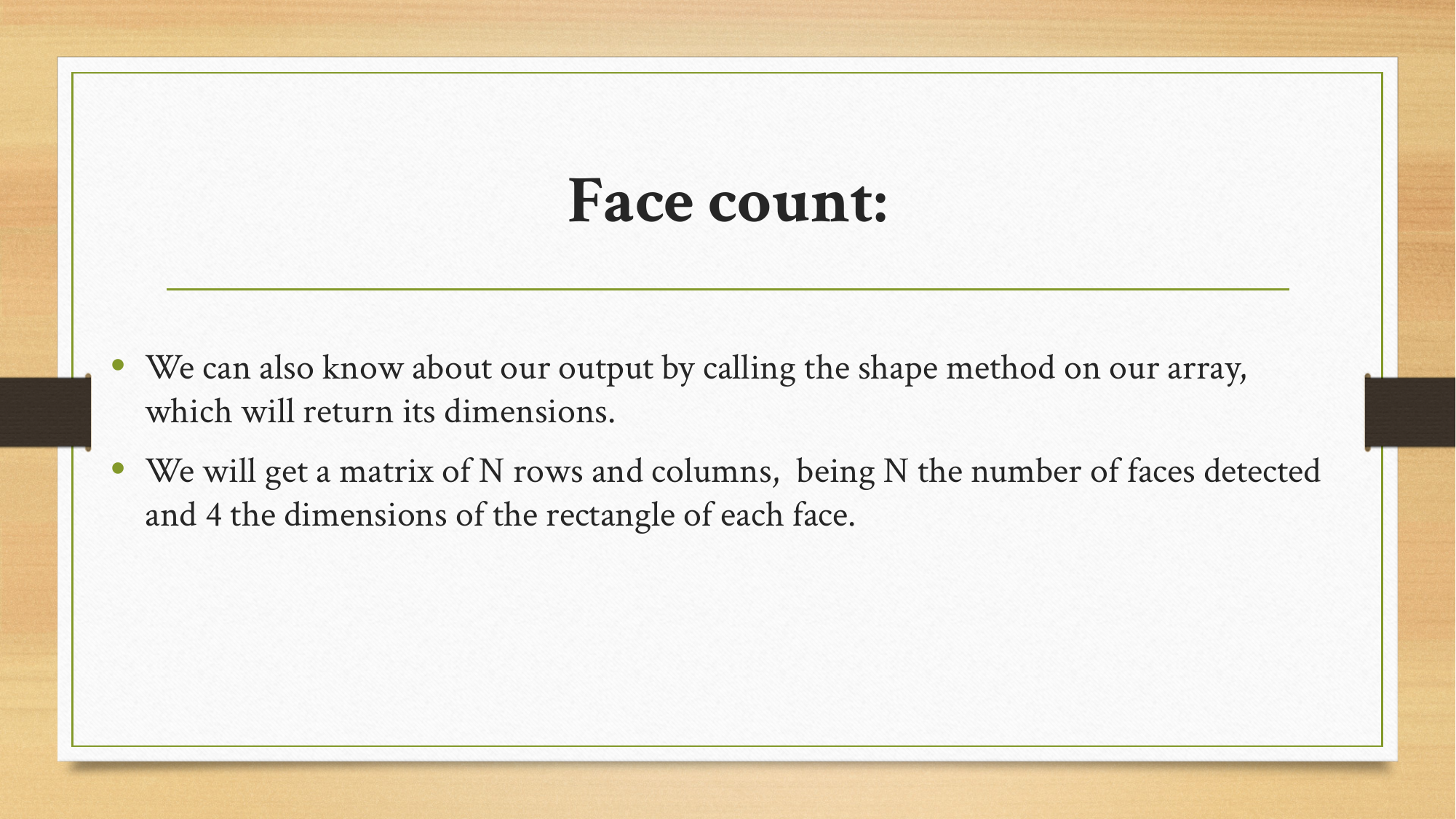

# Face count:

We can also know about our output by calling the shape method on our array, which will return its dimensions.
We will get a matrix of N rows and columns,  being N the number of faces detected and 4 the dimensions of the rectangle of each face.